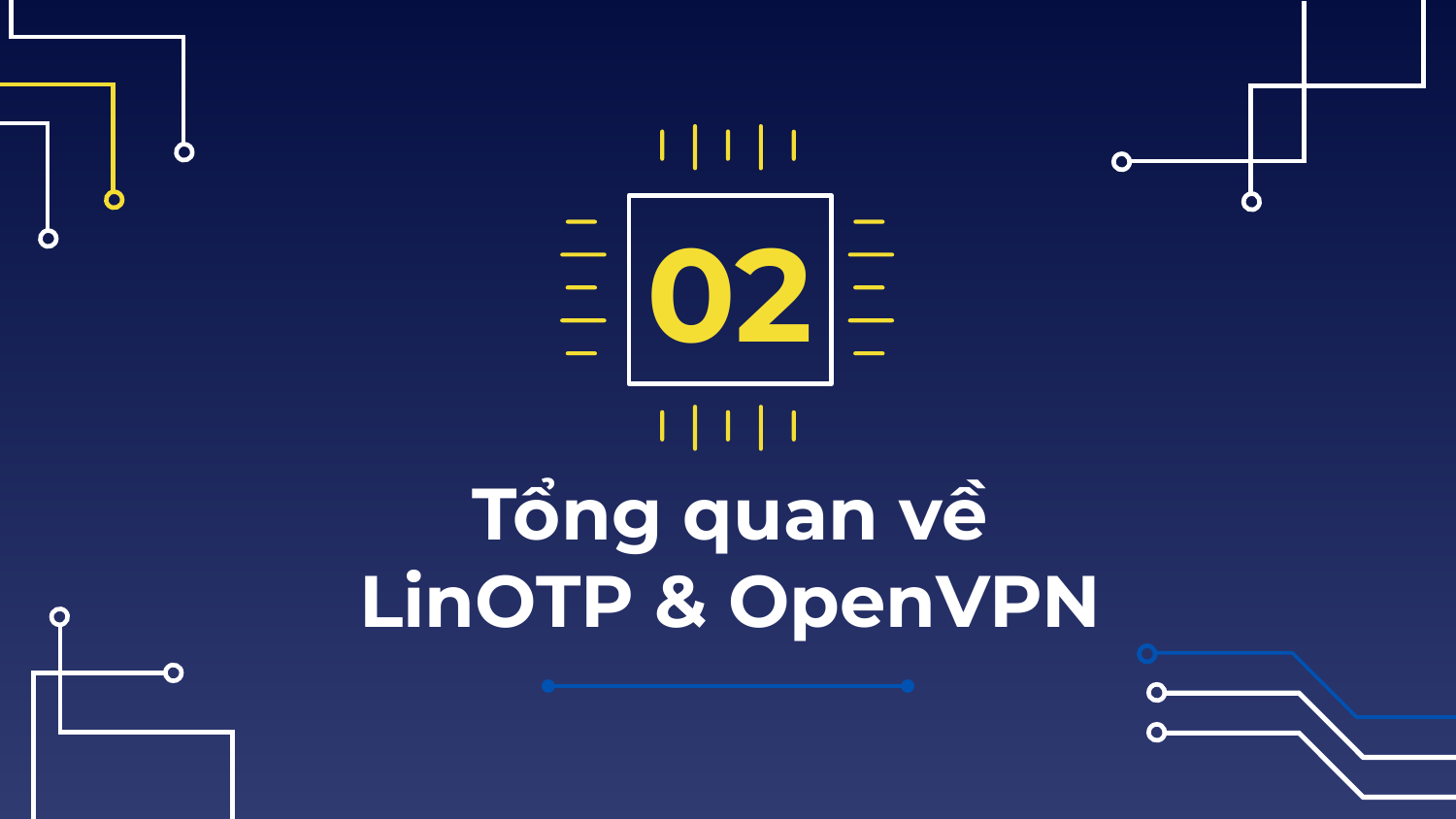

02

# Tổng quan về LinOTP & OpenVPN